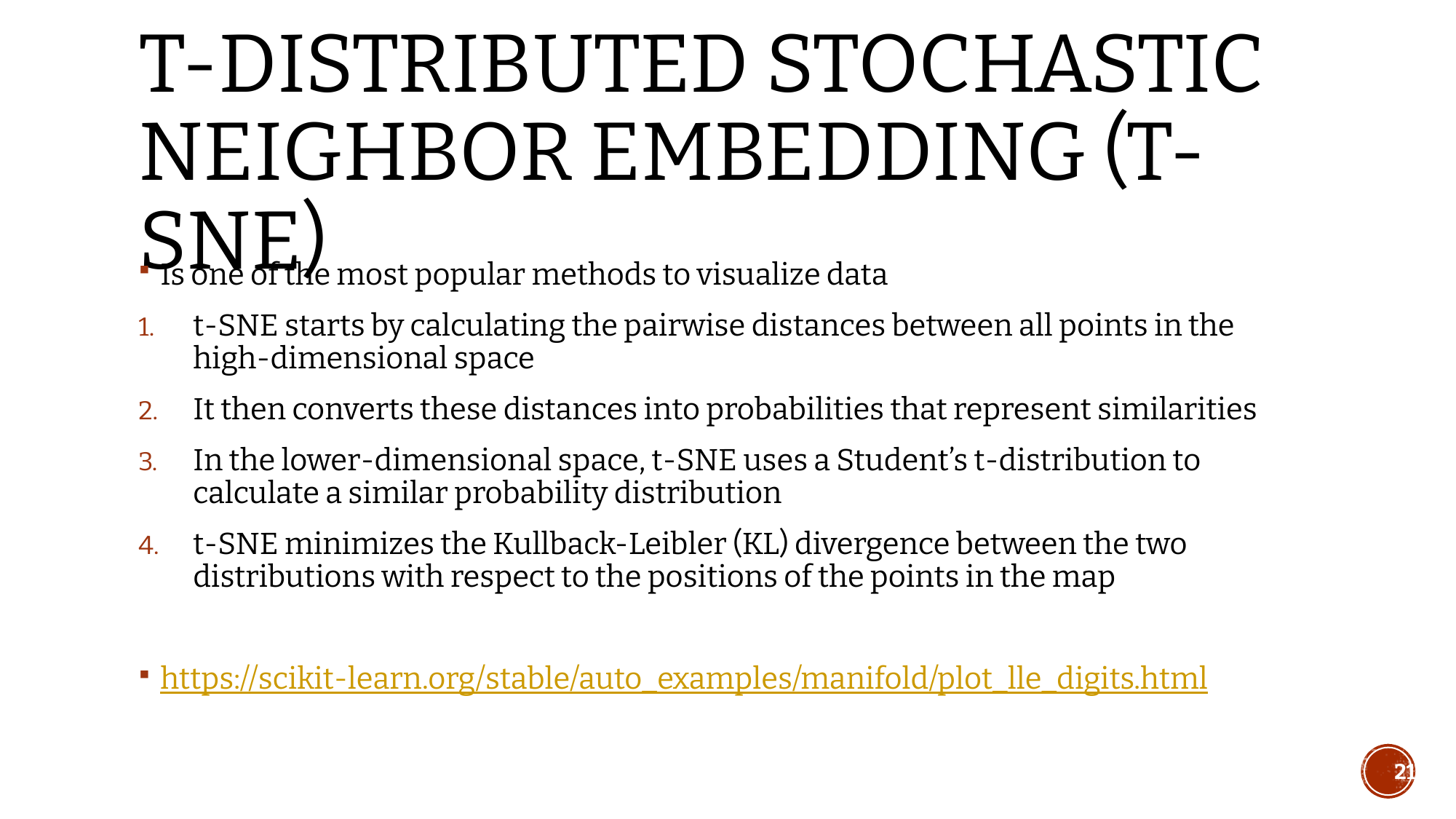

# t-distributed Stochastic Neighbor Embedding (t-SNE)
Is one of the most popular methods to visualize data
t-SNE starts by calculating the pairwise distances between all points in the high-dimensional space
It then converts these distances into probabilities that represent similarities
In the lower-dimensional space, t-SNE uses a Student’s t-distribution to calculate a similar probability distribution
t-SNE minimizes the Kullback-Leibler (KL) divergence between the two distributions with respect to the positions of the points in the map

https://scikit-learn.org/stable/auto_examples/manifold/plot_lle_digits.html

21